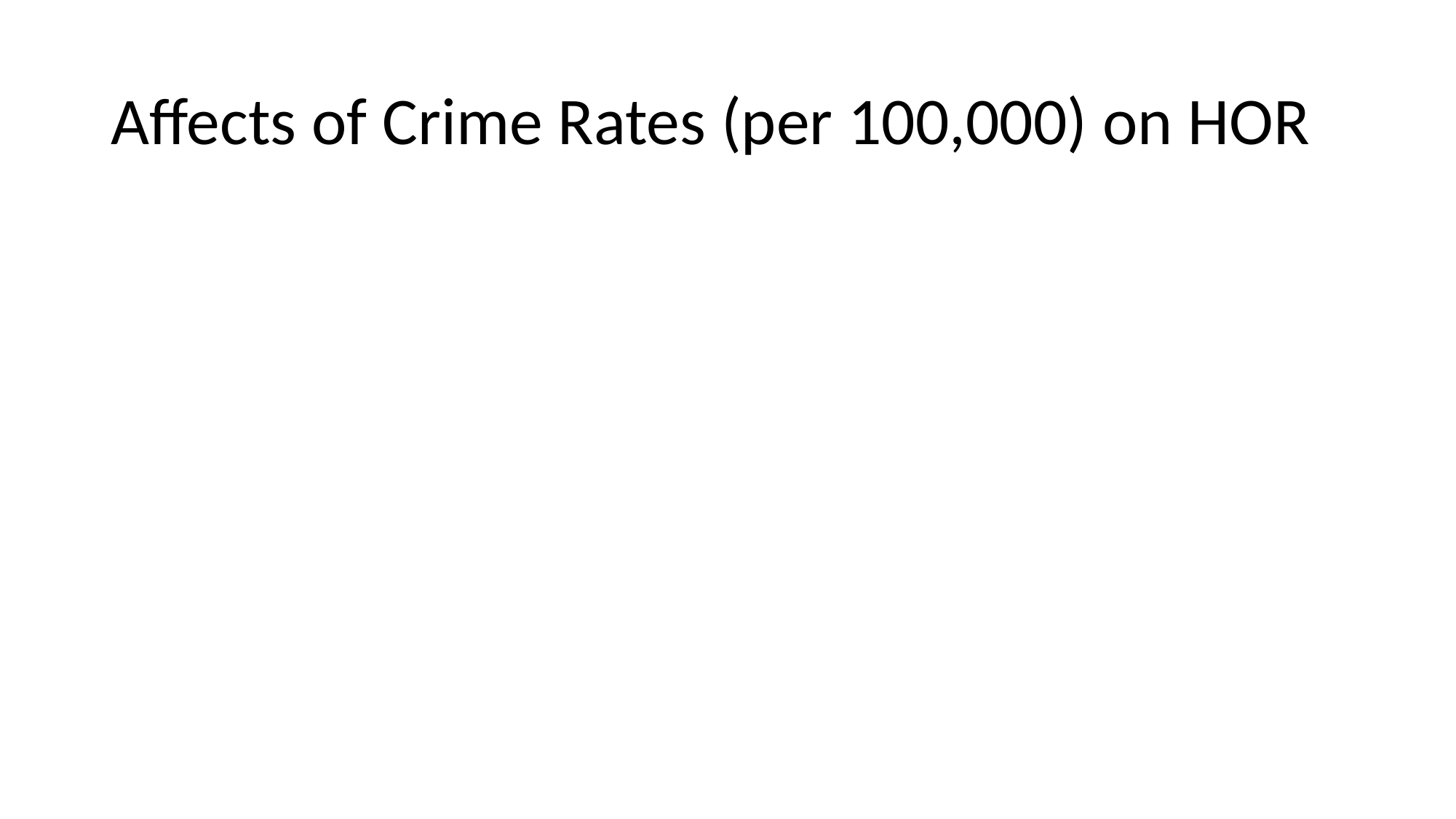

# Affects of Crime Rates (per 100,000) on HOR